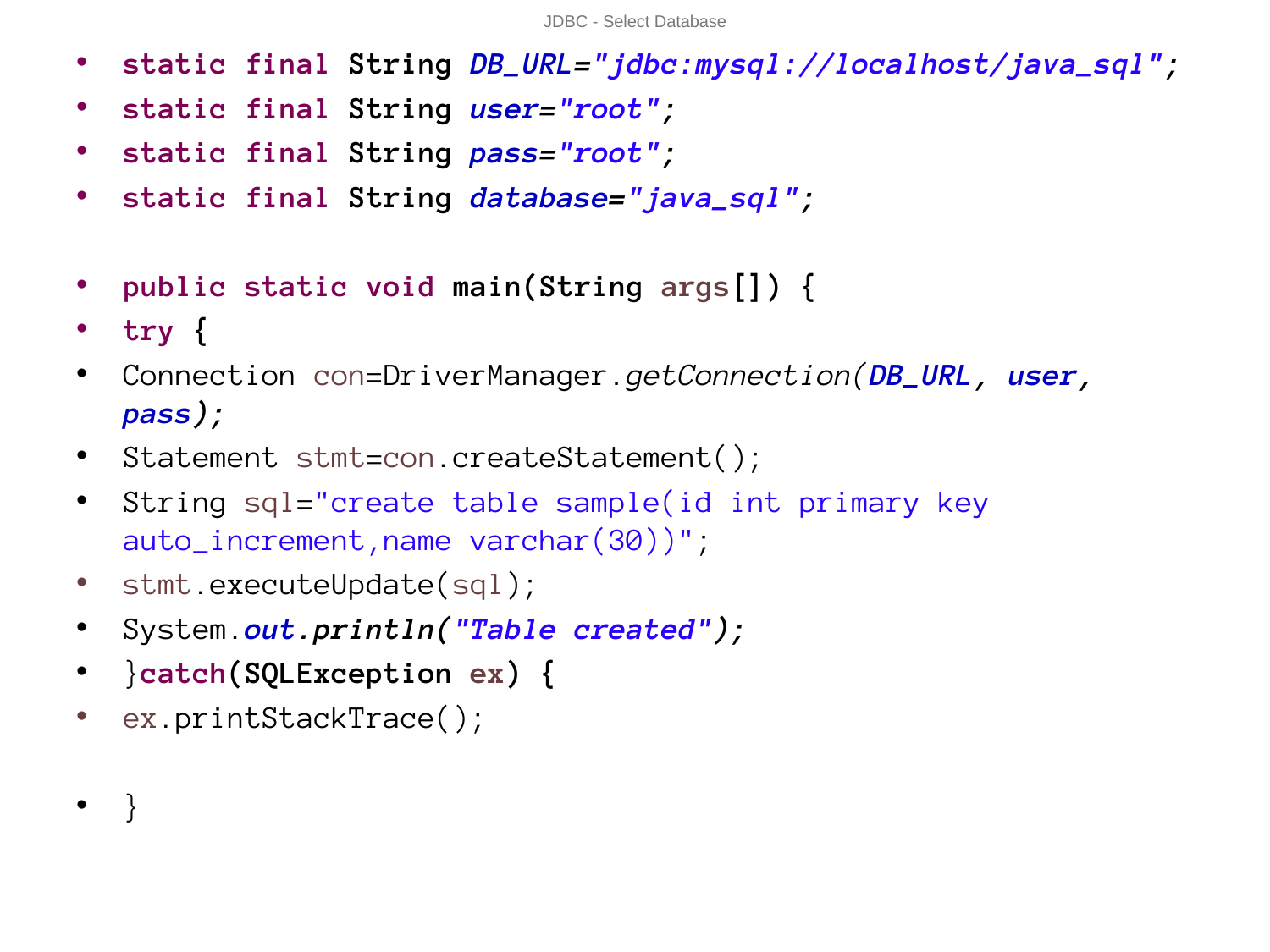

# JDBC - Select Database
static final String DB_URL="jdbc:mysql://localhost/java_sql";
static final String user="root";
static final String pass="root";
static final String database="java_sql";

public static void main(String args[]) {
try {
Connection con=DriverManager.getConnection(DB_URL, user, pass);
Statement stmt=con.createStatement();
String sql="create table sample(id int primary key auto_increment,name varchar(30))";
stmt.executeUpdate(sql);
System.out.println("Table created");
}catch(SQLException ex) {
ex.printStackTrace();

}